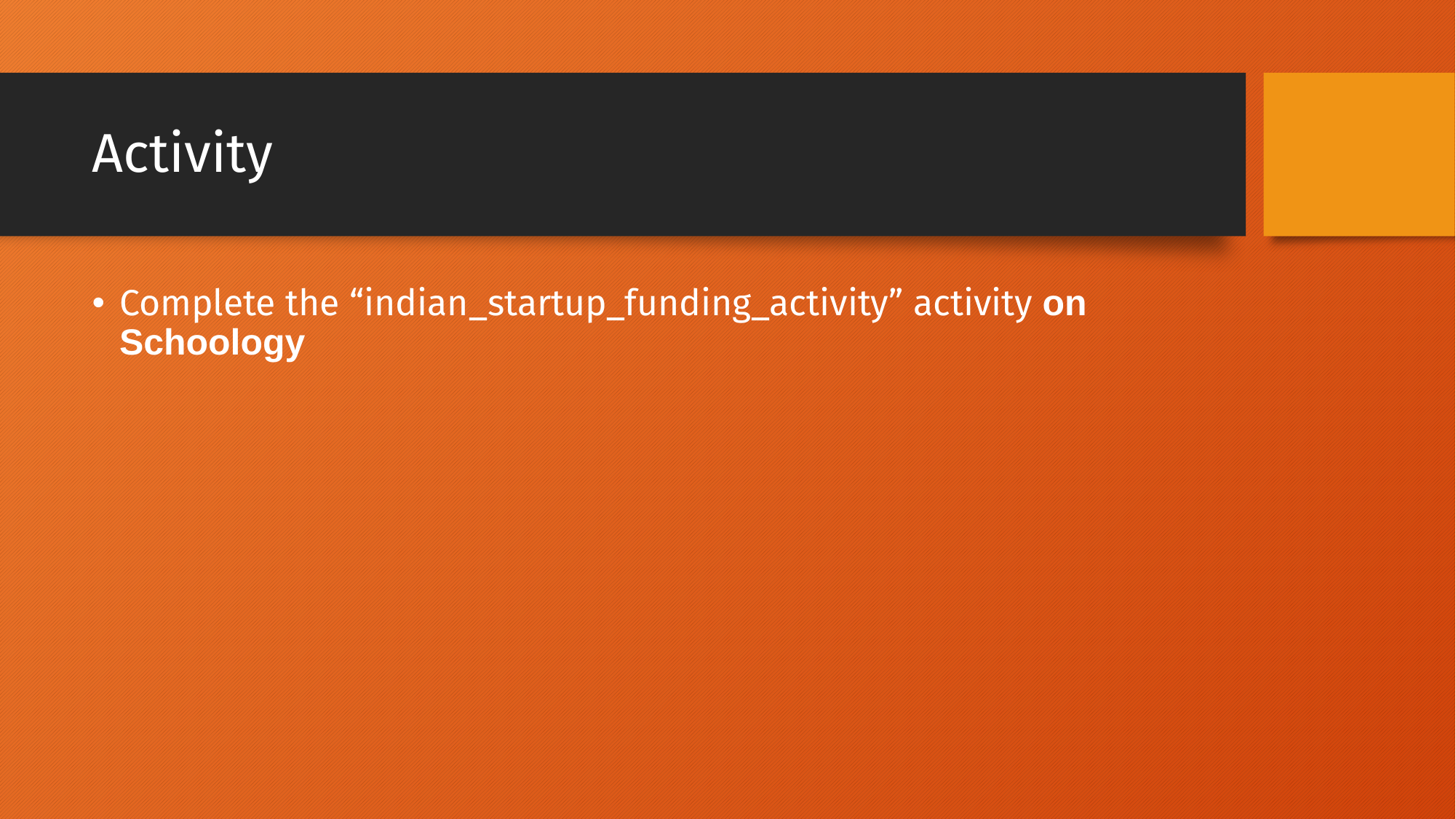

# Activity
Complete the “indian_startup_funding_activity” activity on Schoology